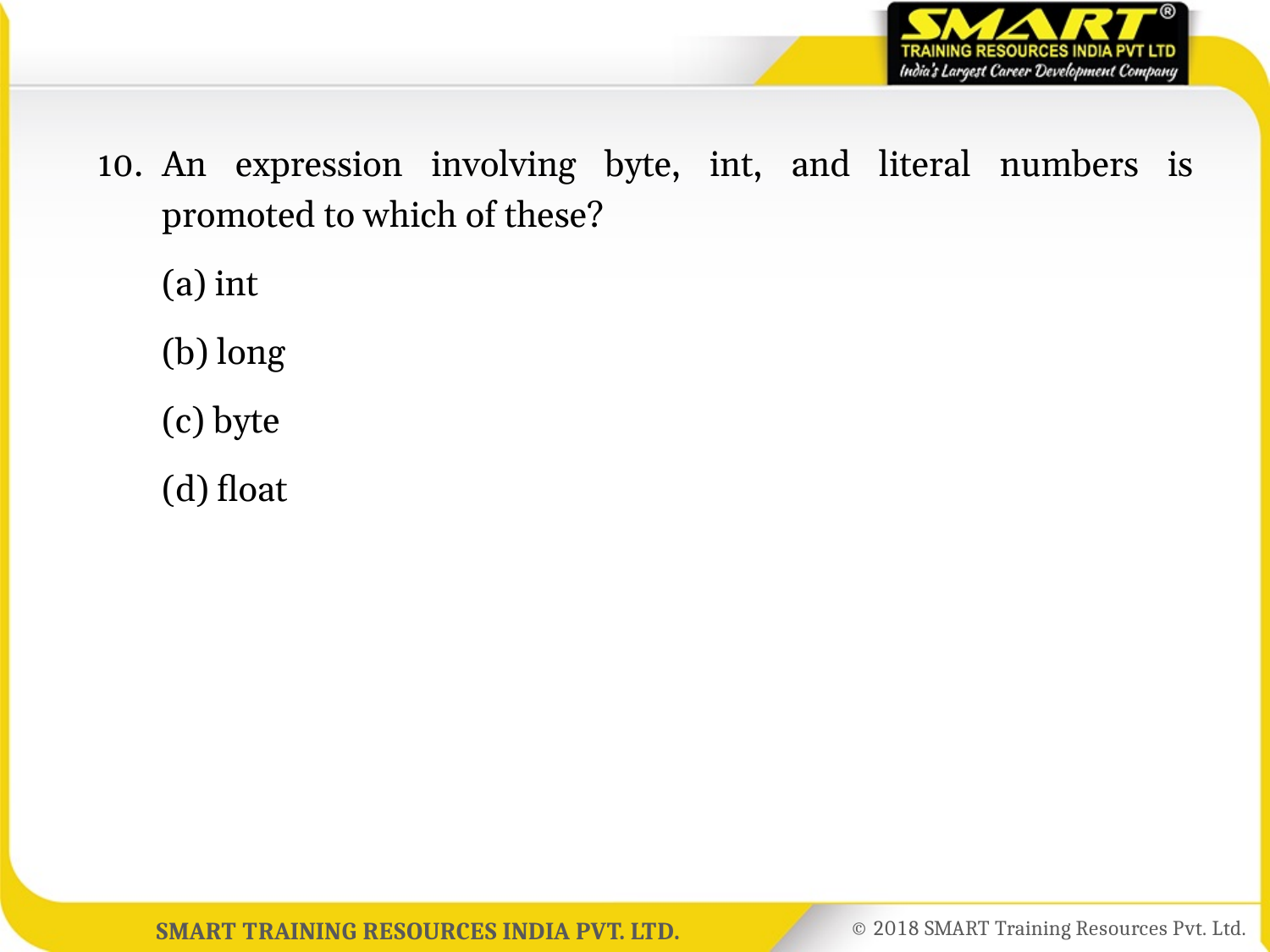

10.	An expression involving byte, int, and literal numbers is promoted to which of these?
	(a) int
	(b) long
	(c) byte
	(d) float